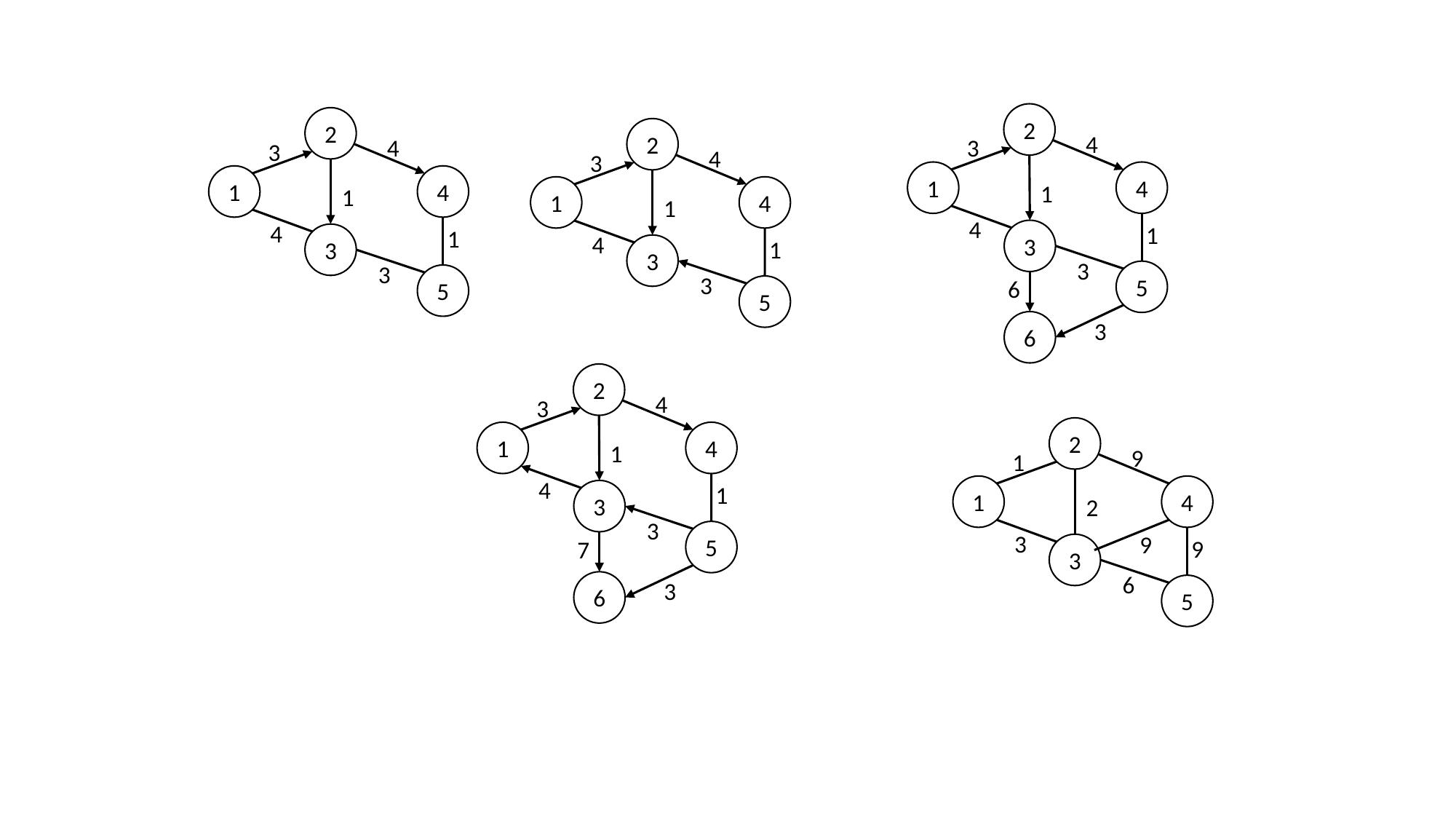

2
2
2
4
4
3
3
4
3
1
4
1
4
1
1
4
1
1
4
4
1
1
3
4
3
1
3
3
3
5
3
5
6
5
3
6
2
4
3
2
1
4
1
9
1
4
1
1
4
3
2
3
5
3
9
9
7
3
6
3
6
5